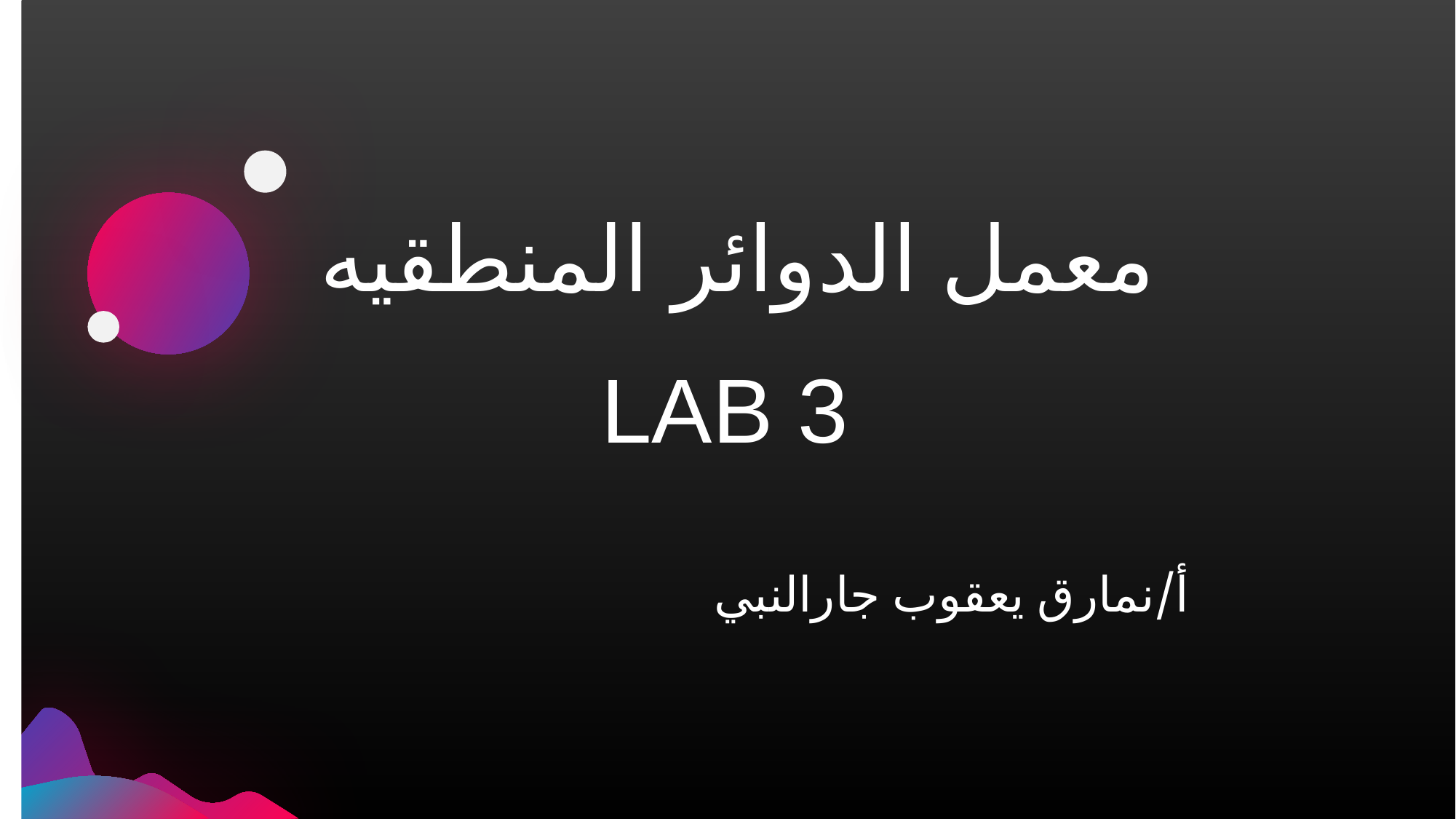

# معمل الدوائر المنطقيه LAB 3
أ/نمارق يعقوب جارالنبي